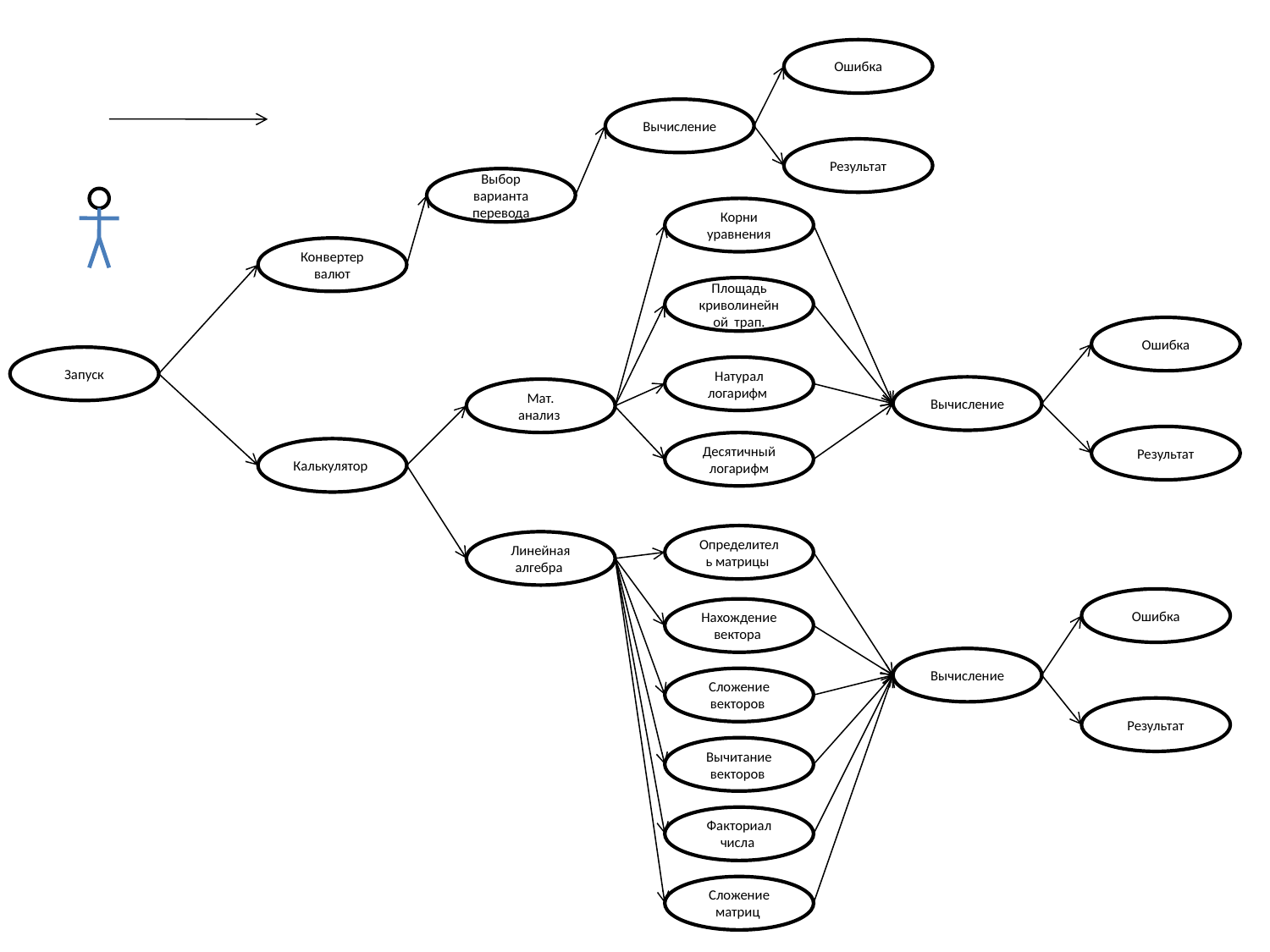

Ошибка
Вычисление
Результат
Выбор варианта перевода

Корни уравнения
Конвертер валют
Площадь криволинейной  трап.
Ошибка
Запуск
Натурал
логарифм
Вычисление
Мат.
анализ
Результат
Десятичный логарифм
Калькулятор
Определитель матрицы
Линейная
алгебра
Ошибка
Нахождение вектора
Вычисление
Сложение векторов
Результат
Вычитание векторов
Факториал числа
Сложение матриц